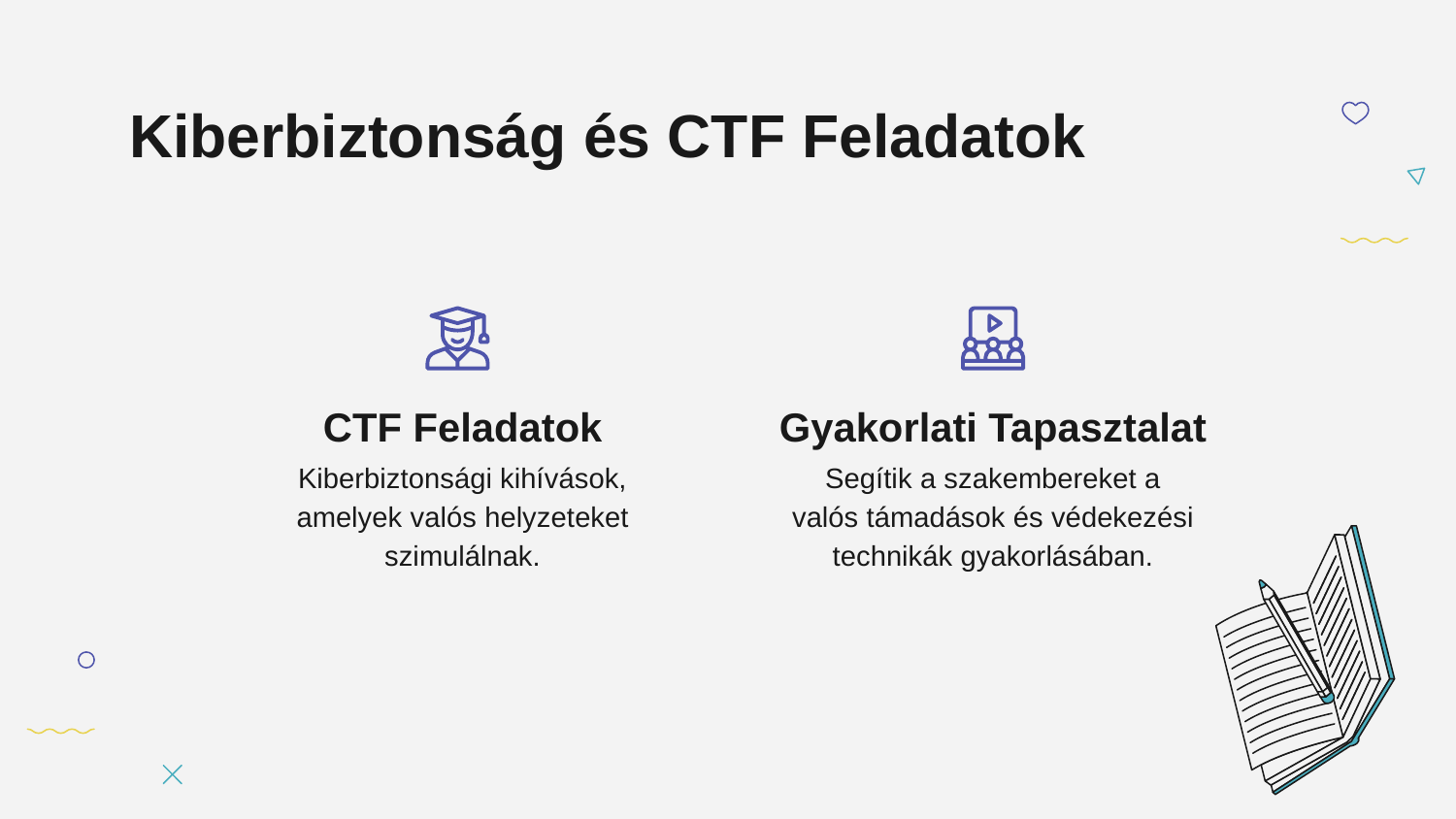

# Kiberbiztonság és CTF Feladatok

CTF Feladatok
Gyakorlati Tapasztalat
Kiberbiztonsági kihívások, amelyek valós helyzeteket szimulálnak.
Segítik a szakembereket a valós támadások és védekezési technikák gyakorlásában.